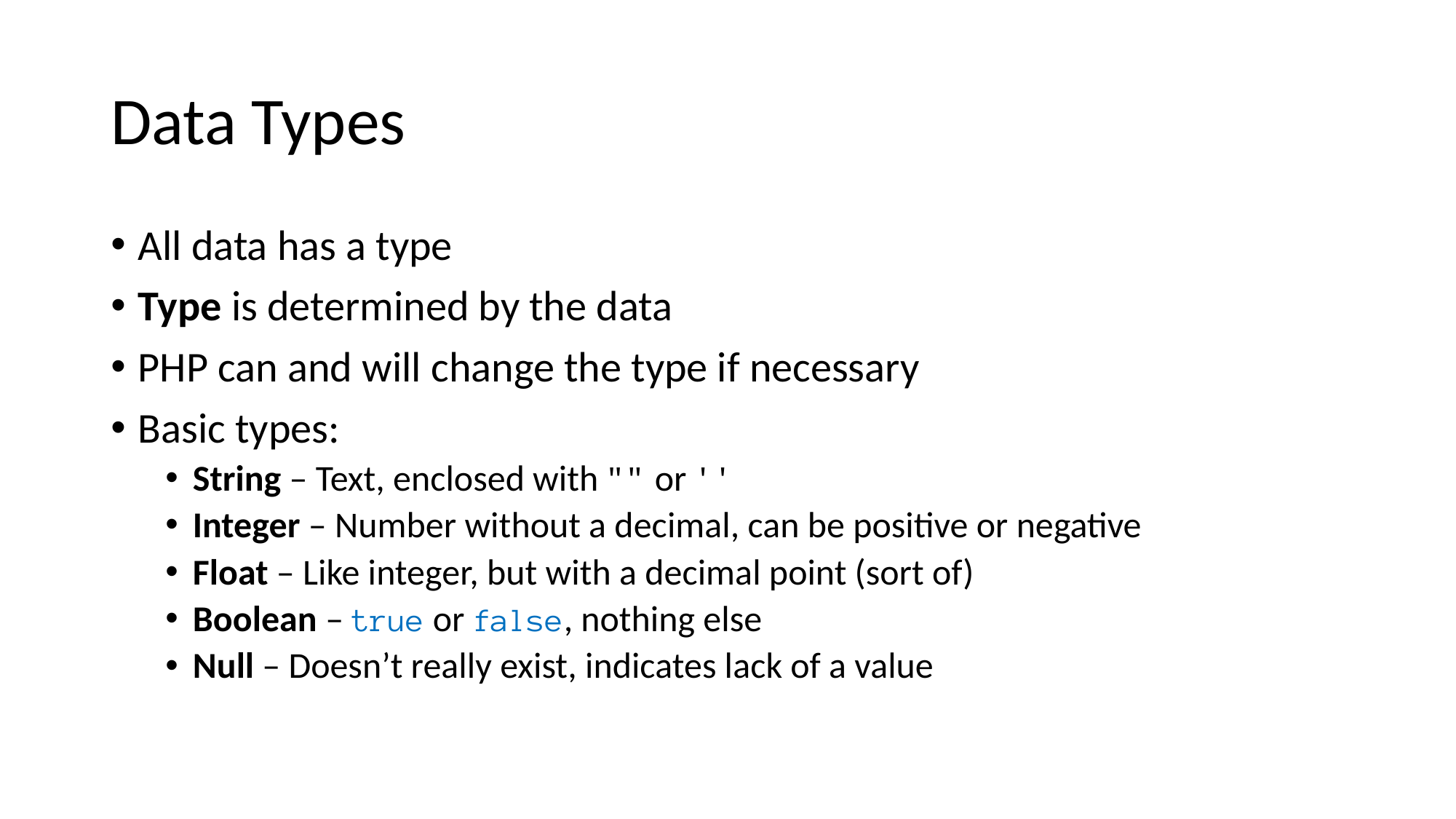

# Data Types
All data has a type
Type is determined by the data
PHP can and will change the type if necessary
Basic types:
String – Text, enclosed with "" or ''
Integer – Number without a decimal, can be positive or negative
Float – Like integer, but with a decimal point (sort of)
Boolean – true or false, nothing else
Null – Doesn’t really exist, indicates lack of a value